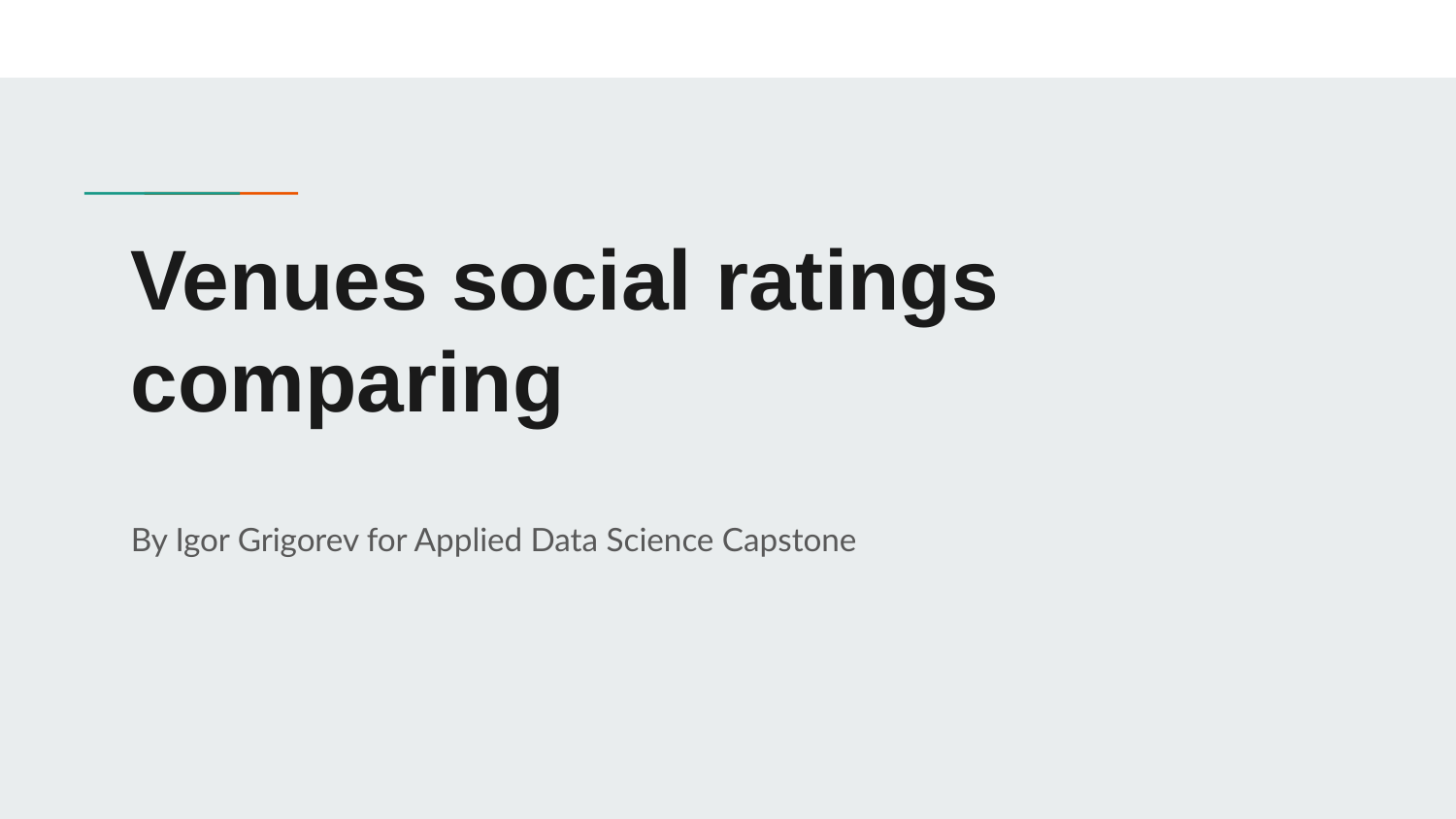

# Venues social ratings comparing
By Igor Grigorev for Applied Data Science Capstone